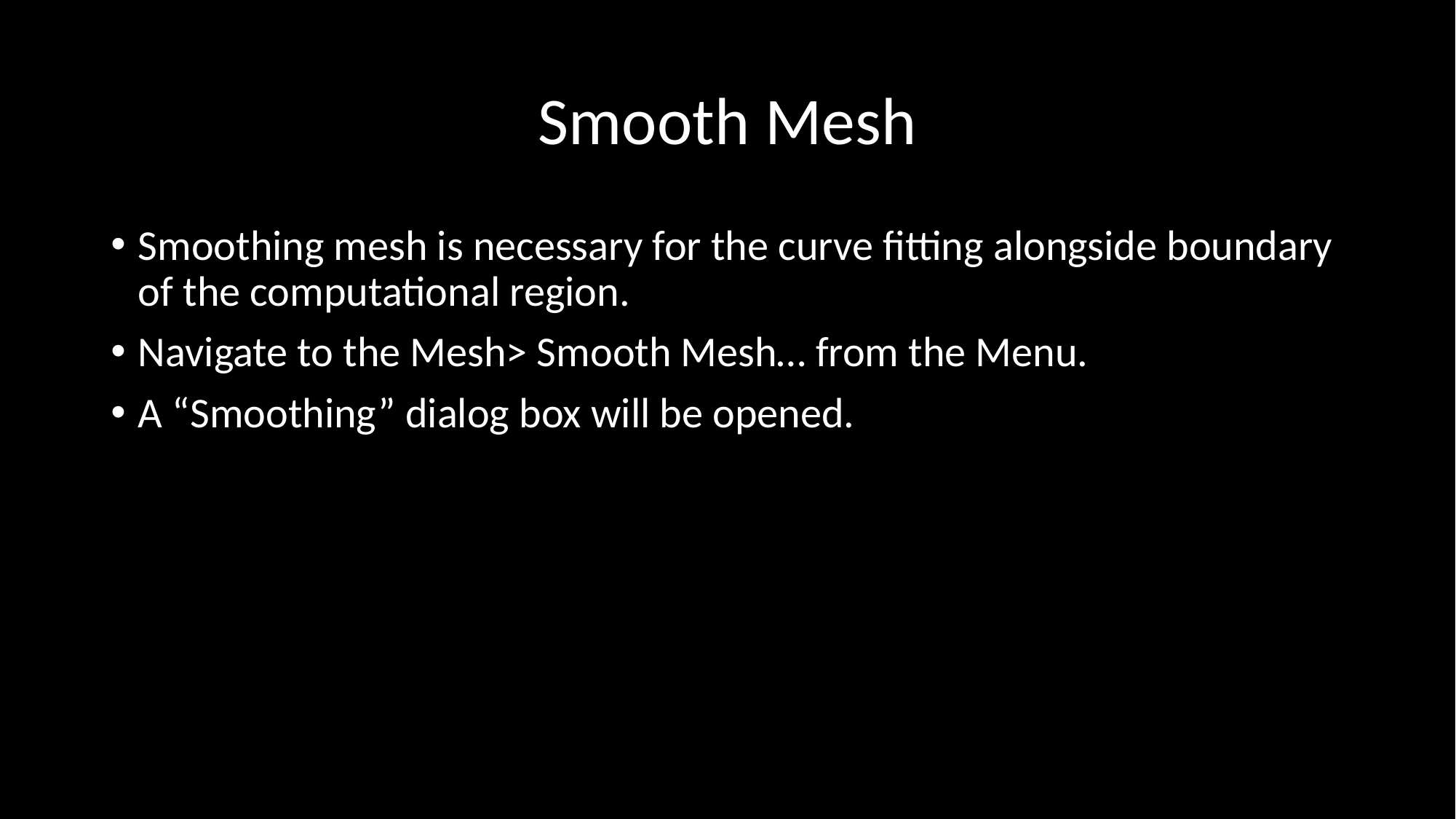

# Smooth Mesh
Smoothing mesh is necessary for the curve fitting alongside boundary of the computational region.
Navigate to the Mesh> Smooth Mesh… from the Menu.
A “Smoothing” dialog box will be opened.